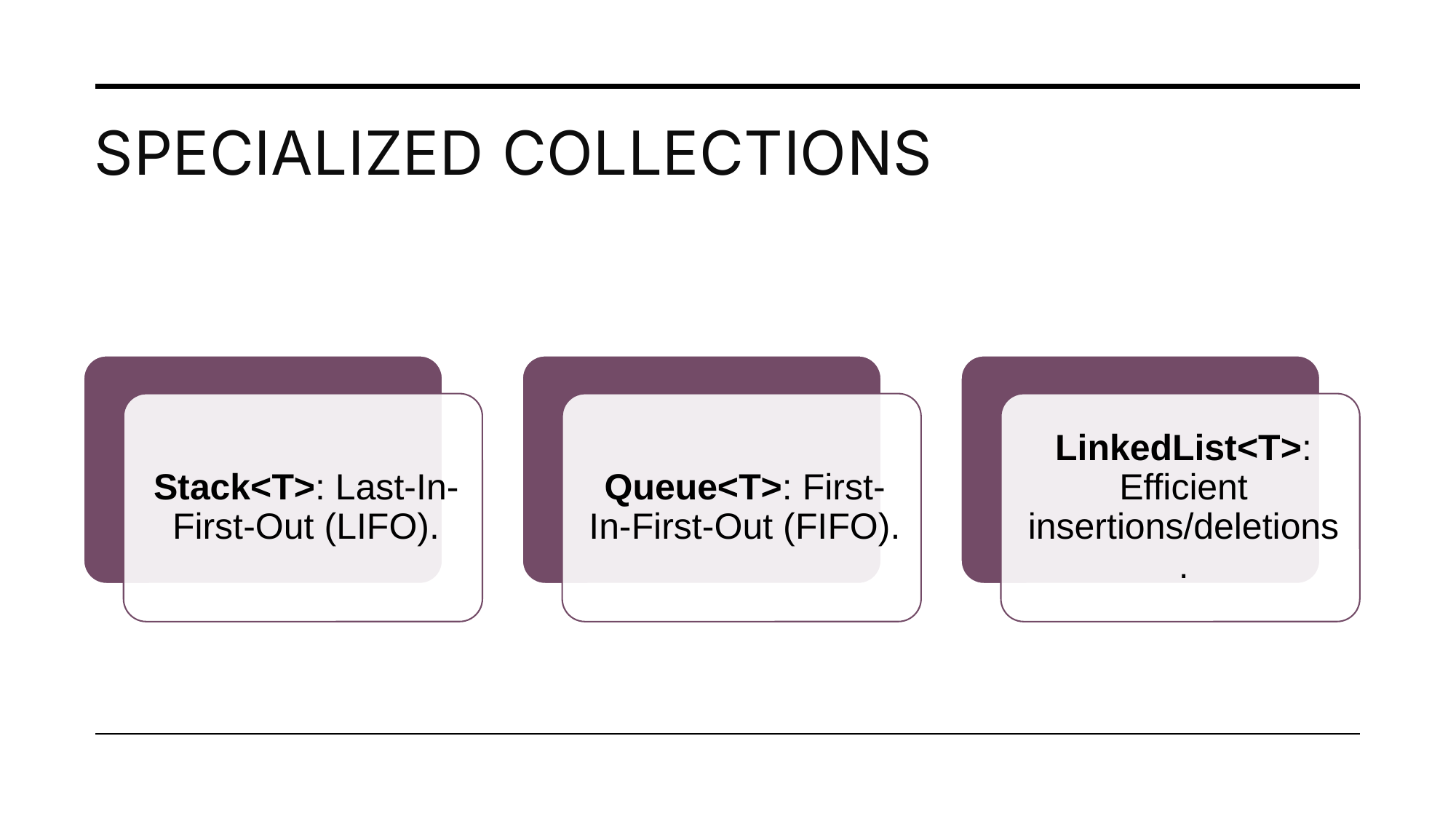

# Specialized Collections
Stack<T>: Last-In-First-Out (LIFO).
Queue<T>: First-In-First-Out (FIFO).
LinkedList<T>: Efficient insertions/deletions.